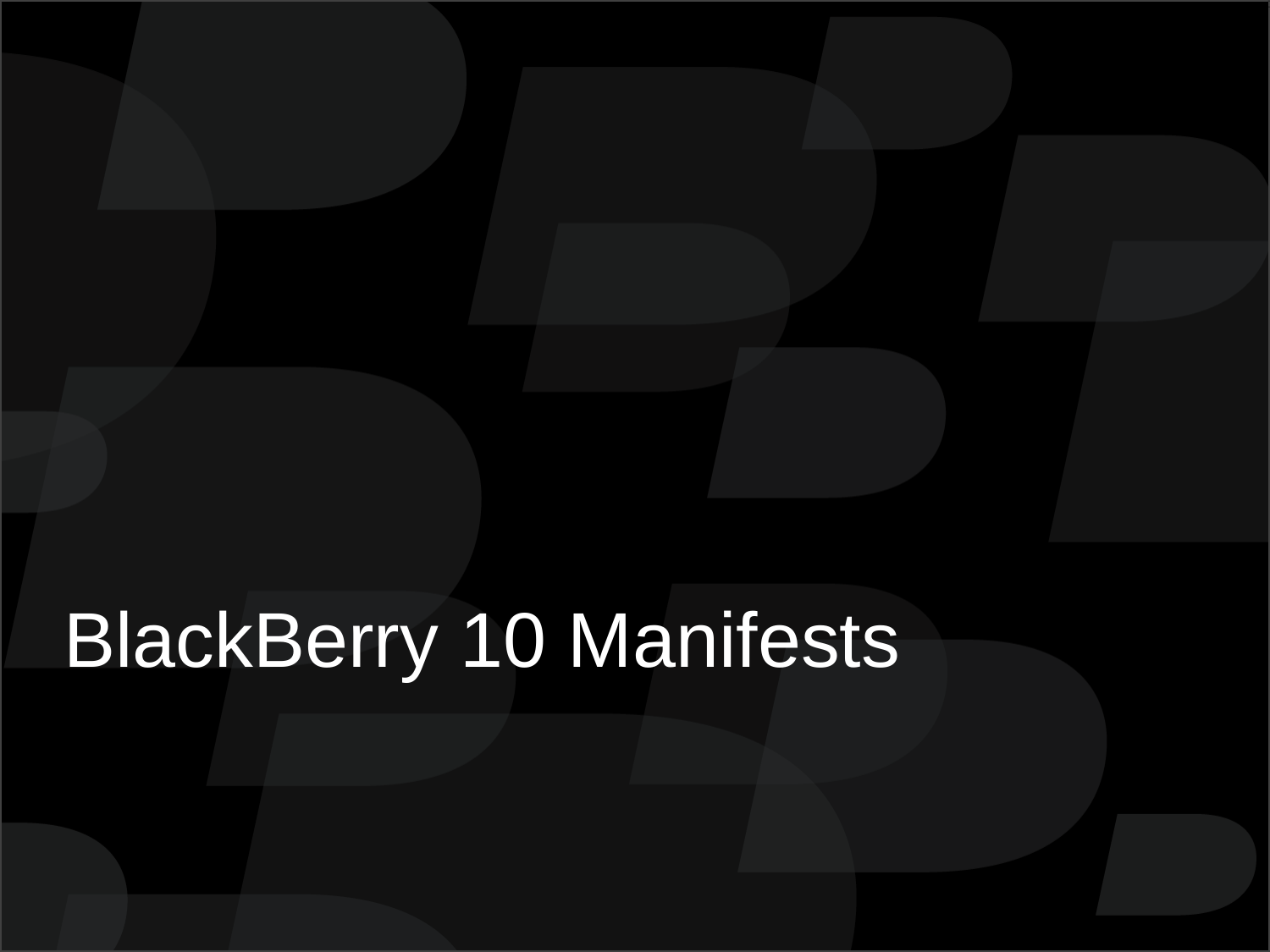

59
March 27, 2013
# BlackBerry 10 Manifests